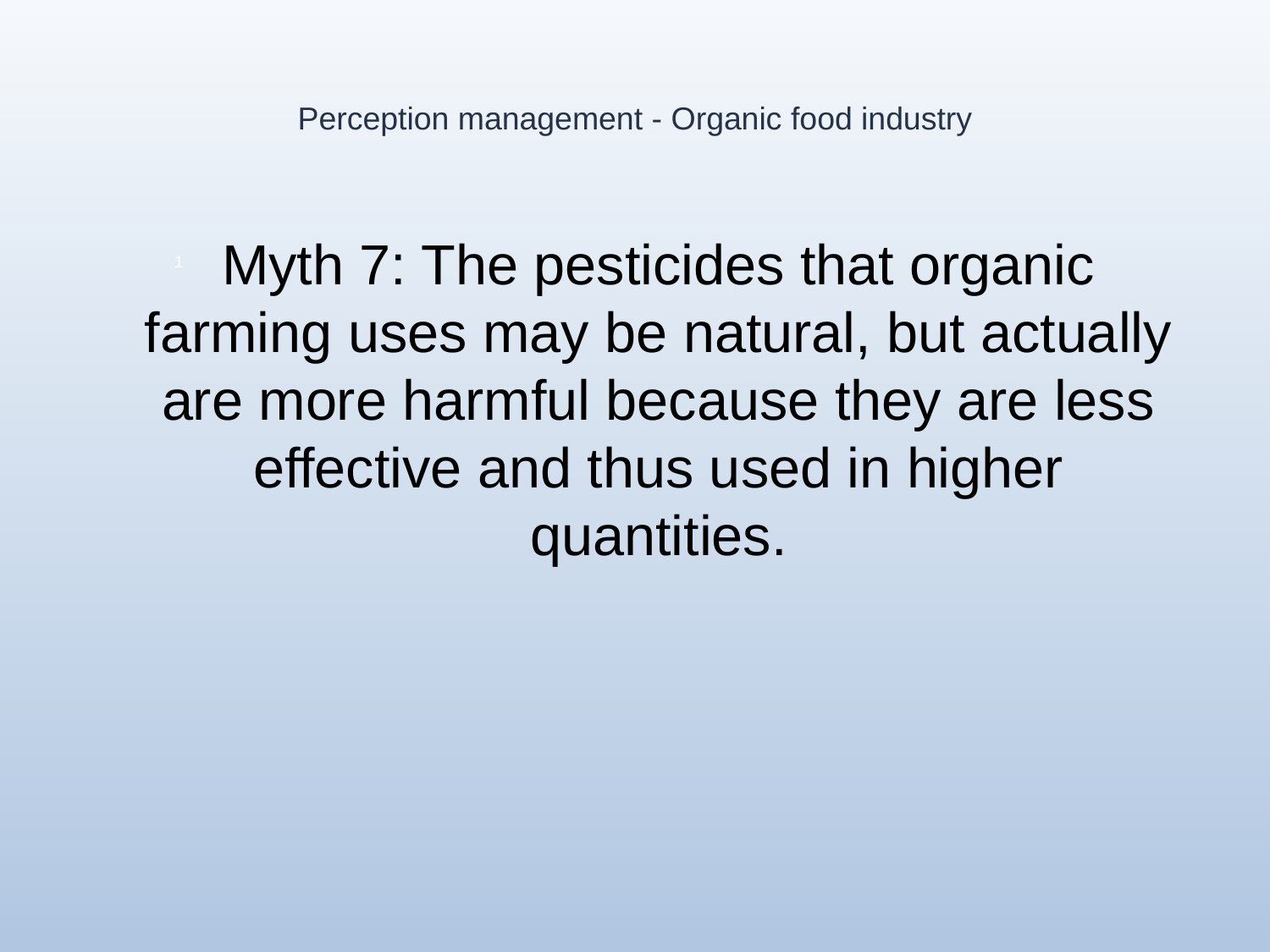

# Perception management - Organic food industry
Myth 7: The pesticides that organic farming uses may be natural, but actually are more harmful because they are less effective and thus used in higher quantities.